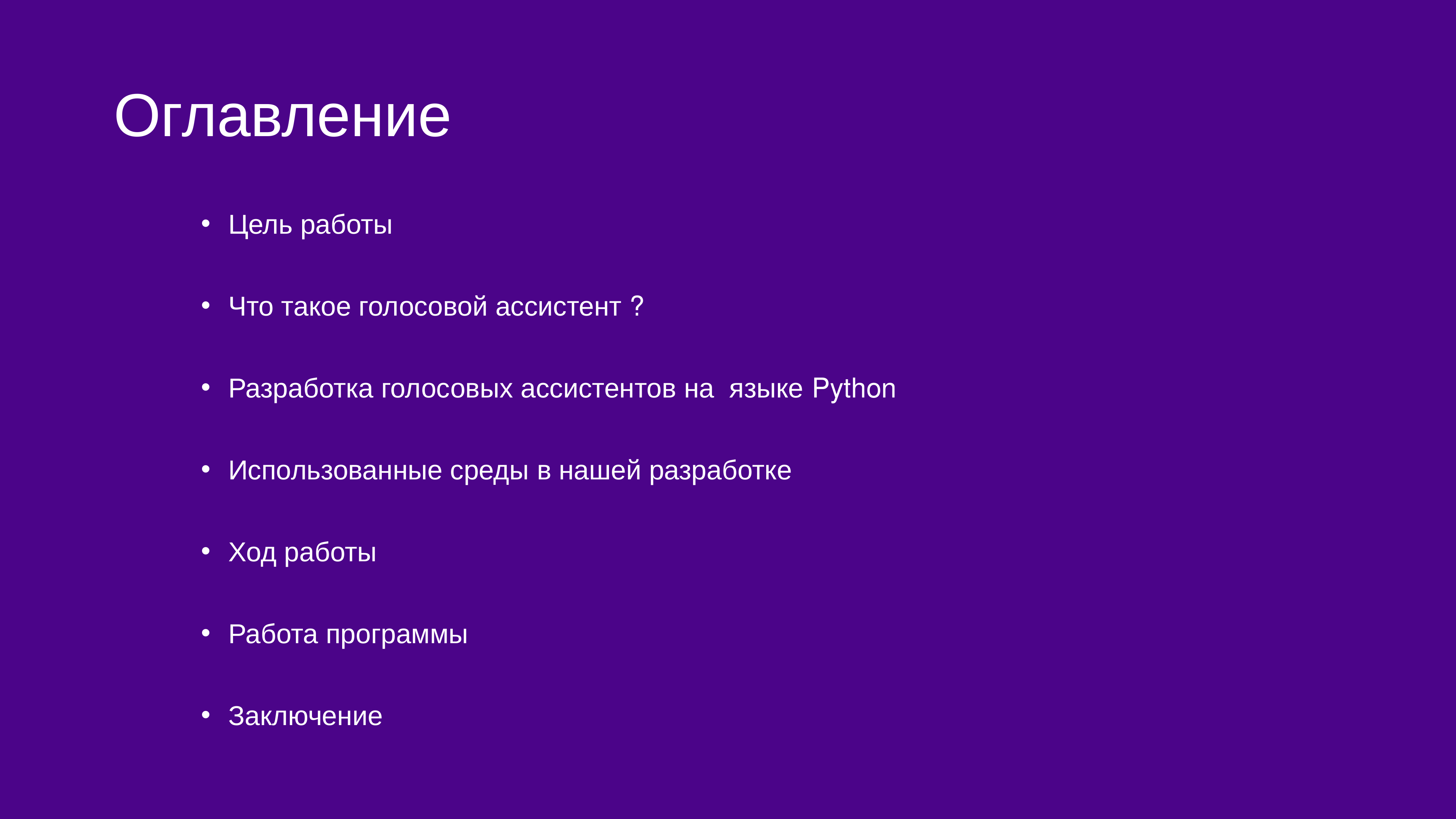

Оглавление
Цель работы
Что такое голосовой ассистент ?
Разработка голосовых ассистентов на  языке Python
Использованные среды в нашей разработке
Ход работы
Работа программы
Заключение